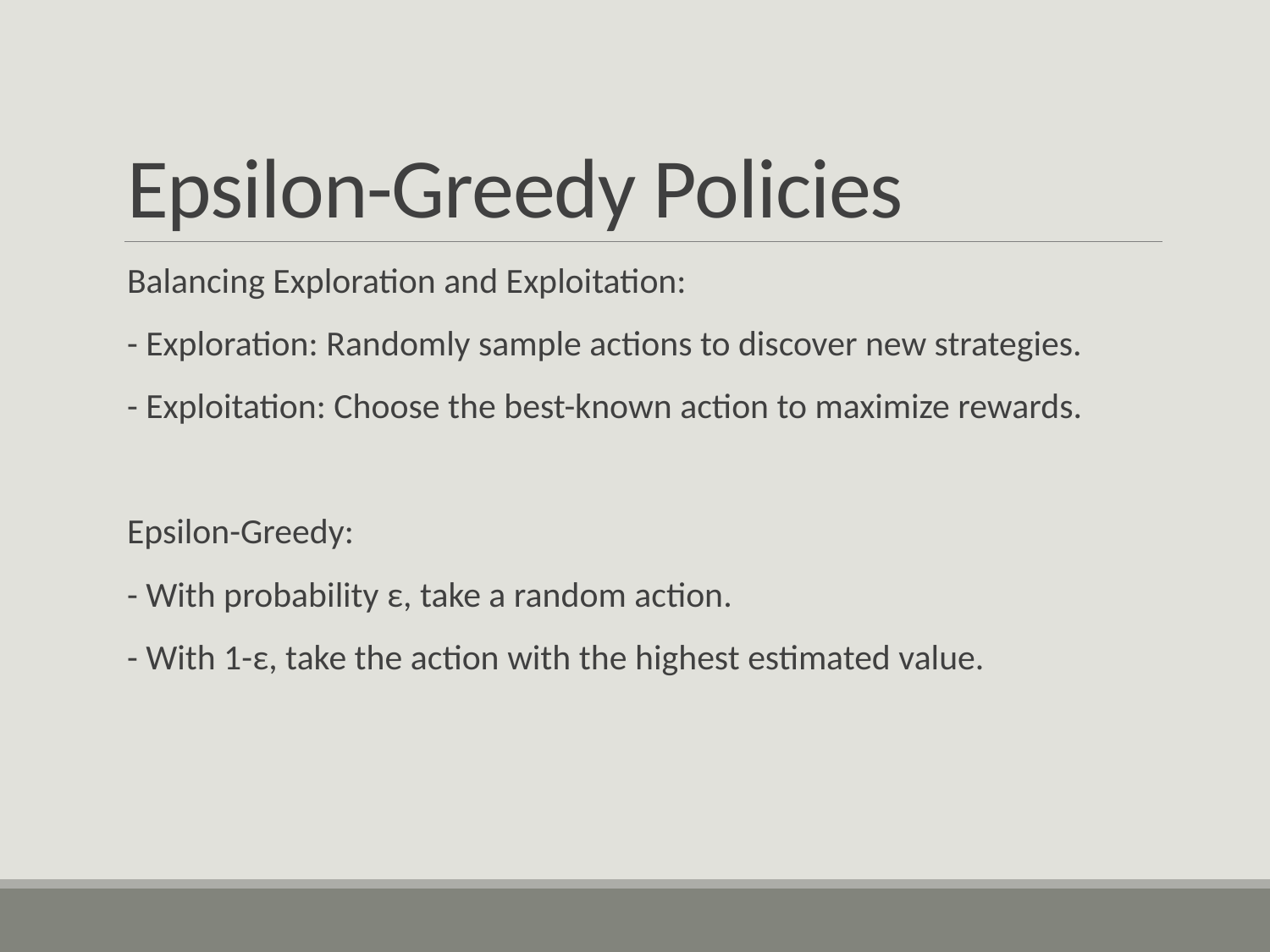

# Epsilon-Greedy Policies
Balancing Exploration and Exploitation:
- Exploration: Randomly sample actions to discover new strategies.
- Exploitation: Choose the best-known action to maximize rewards.

Epsilon-Greedy:
- With probability ε, take a random action.
- With 1-ε, take the action with the highest estimated value.